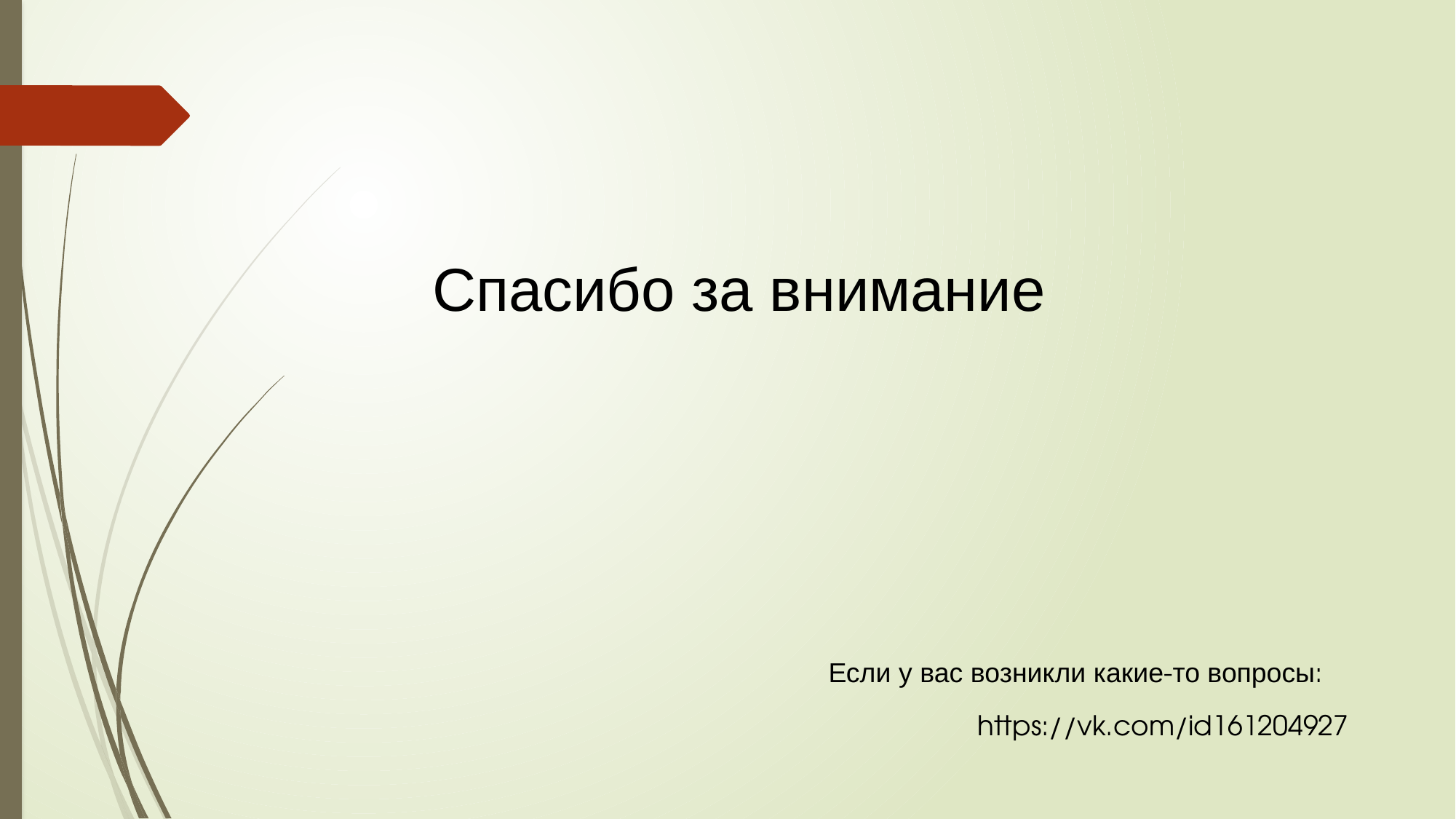

Спасибо за внимание
Если у вас возникли какие-то вопросы:
https://vk.com/id161204927